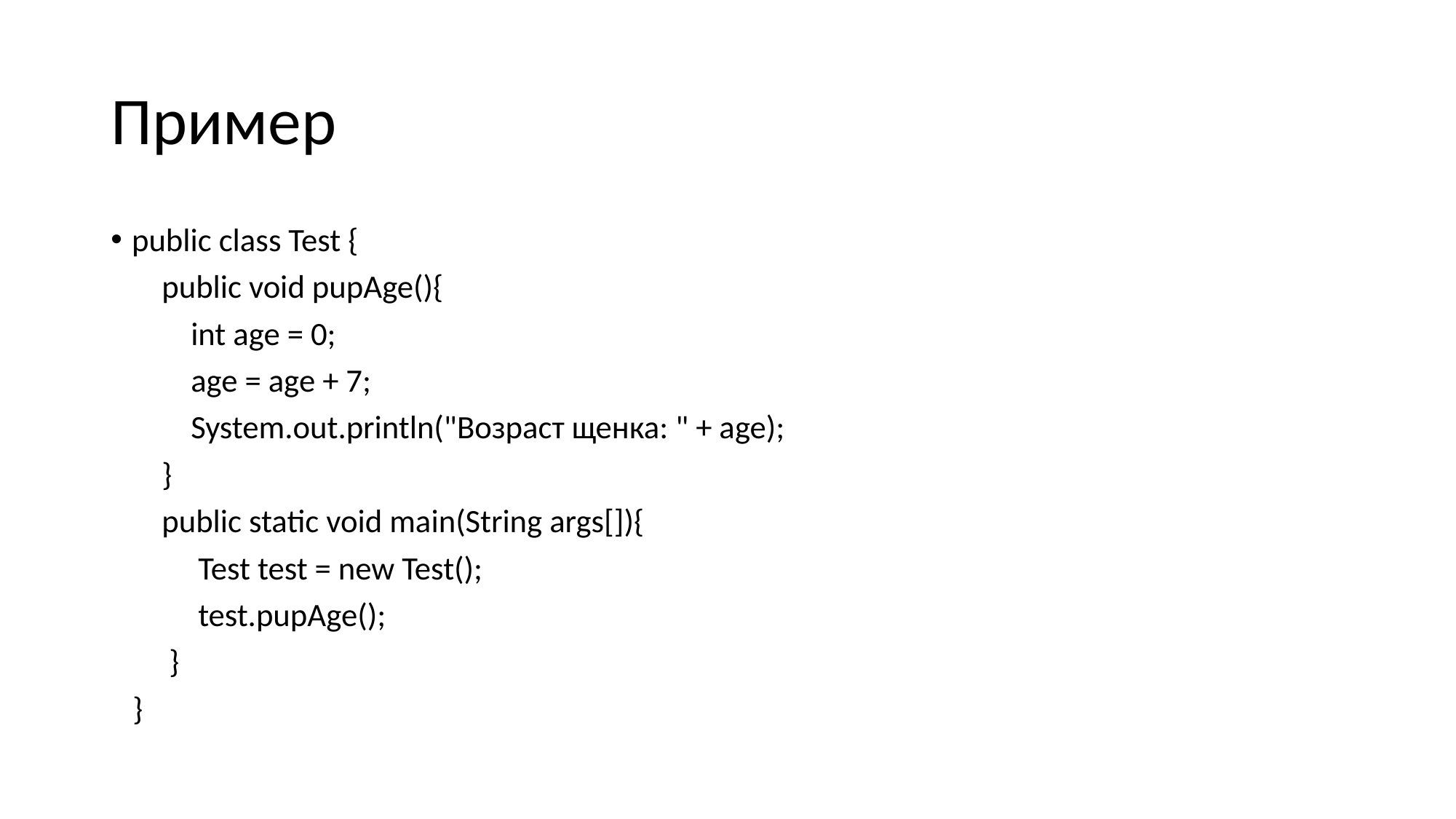

Пример
public class Test {
       public void pupAge(){
           int age = 0;
           age = age + 7;
           System.out.println("Возраст щенка: " + age);
       }
       public static void main(String args[]){
            Test test = new Test();
            test.pupAge();
        }
   }